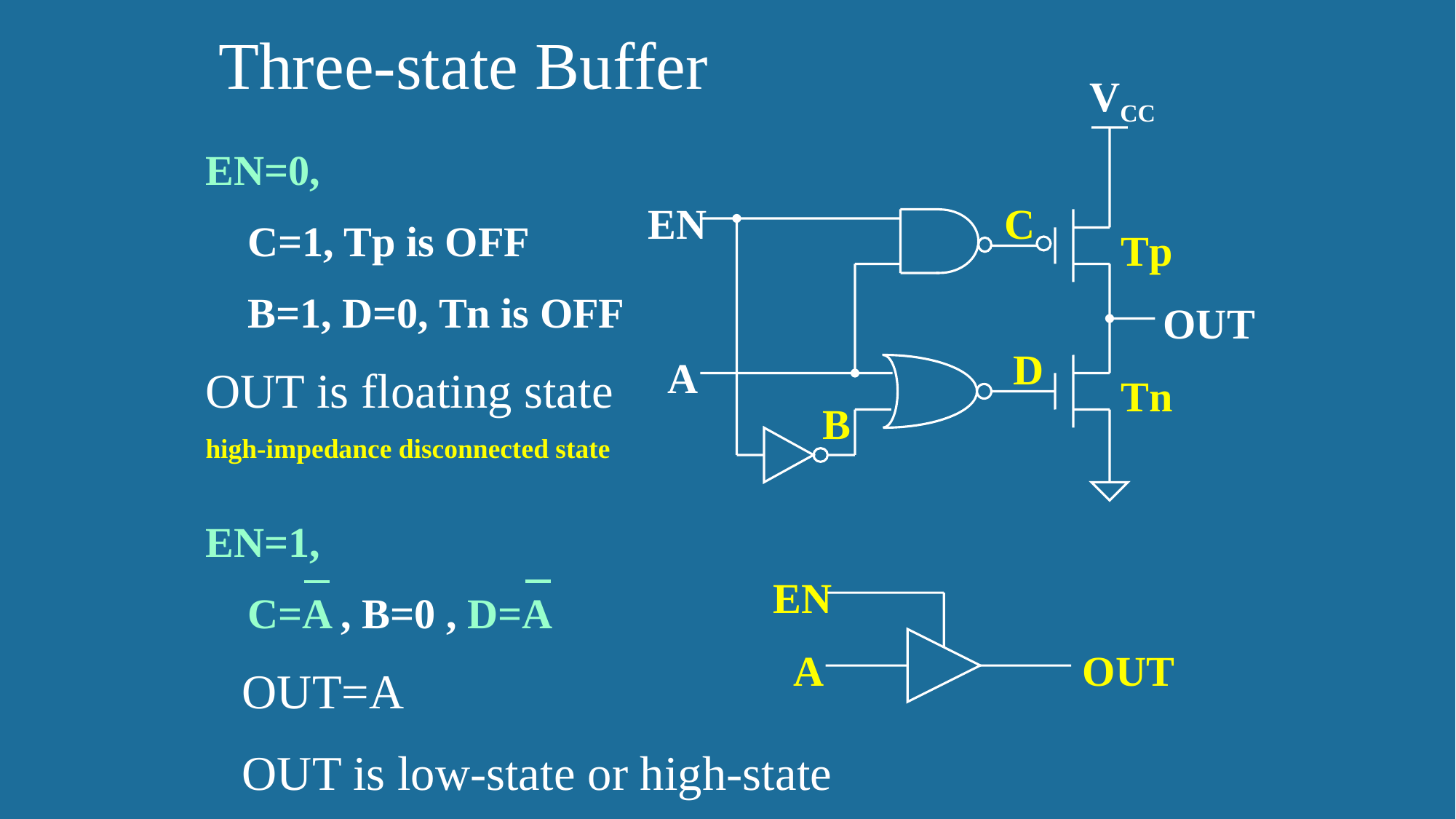

# Three-state Buffer
VCC

EN

OUT

A

C
Tp
D
Tn
B
EN=0,
    C=1, Tp is OFF
    B=1, D=0, Tn is OFF
OUT is floating state
high-impedance disconnected state

EN=1,
    C=A , B=0 , D=A
   OUT=A
   OUT is low-state or high-state
EN

A
OUT